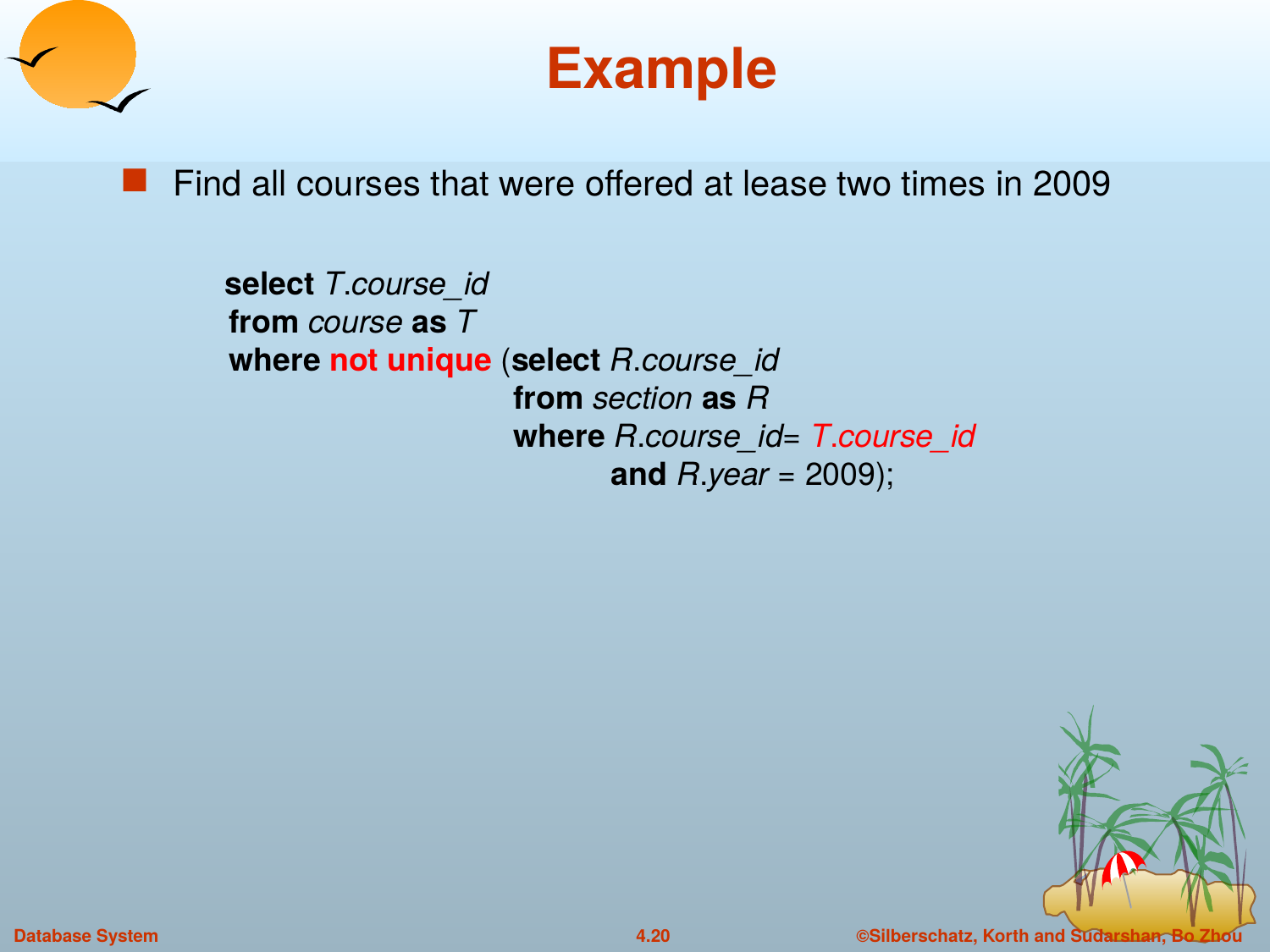

# Example
Find all courses that were offered at lease two times in 2009

    select T.course_id
from course as T
where not unique (select R.course_id
                                from section as R
                                where R.course_id= T.course_id
                                           and R.year = 2009);